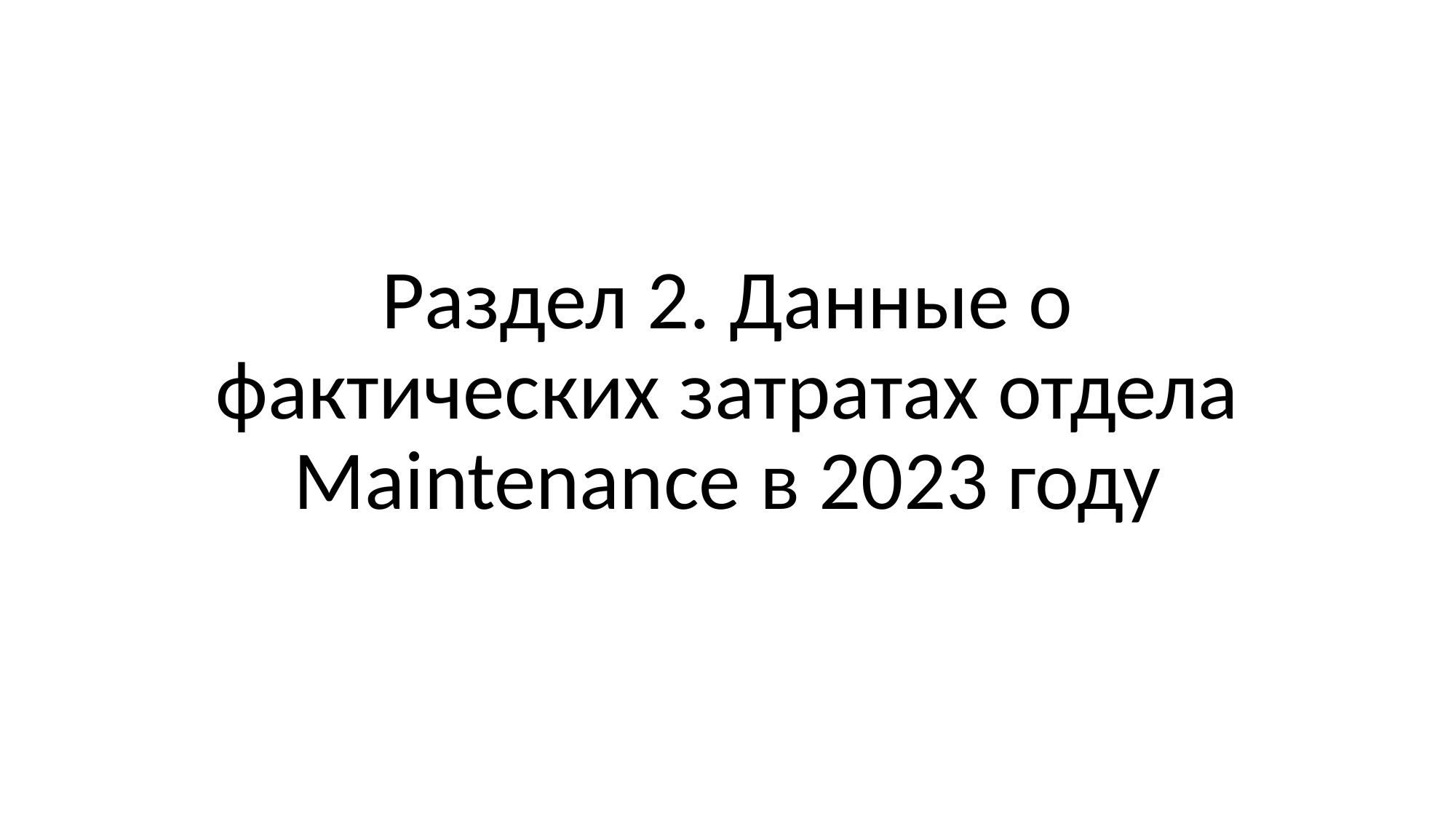

# Раздел 2. Данные о фактических затратах отдела Maintenance в 2023 году